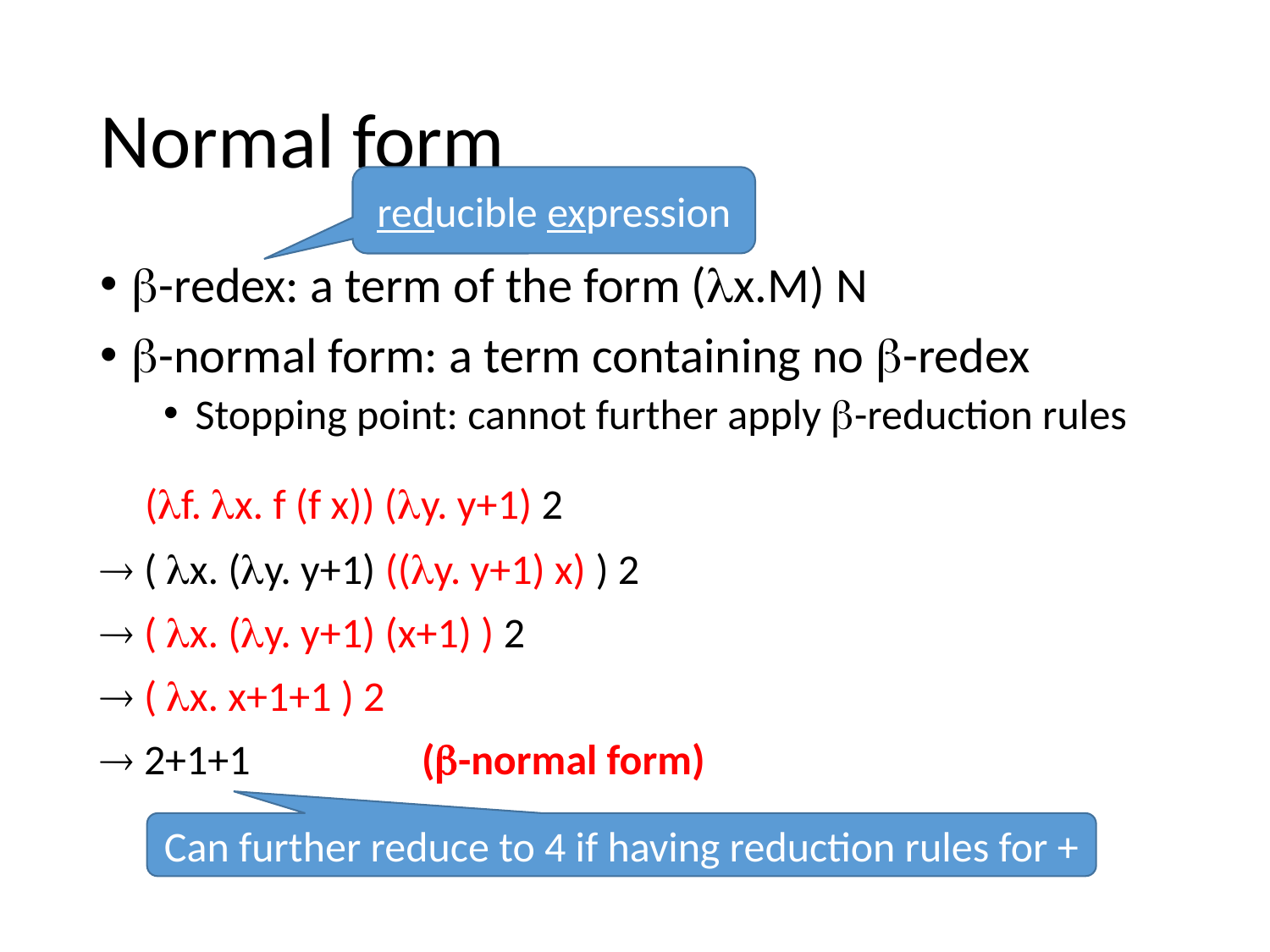

# Normal form
reducible expression
β-redex: a term of the form (λx.M) N
β-normal form: a term containing no β-redex
Stopping point: cannot further apply β-reduction rules
    (λf. λx. f (f x)) (λy. y+1) 2
→ ( λx. (λy. y+1) ((λy. y+1) x) ) 2
→ ( λx. (λy. y+1) (x+1) ) 2
→ ( λx. x+1+1 ) 2
→ 2+1+1                  (β-normal form)

Can further reduce to 4 if having reduction rules for +